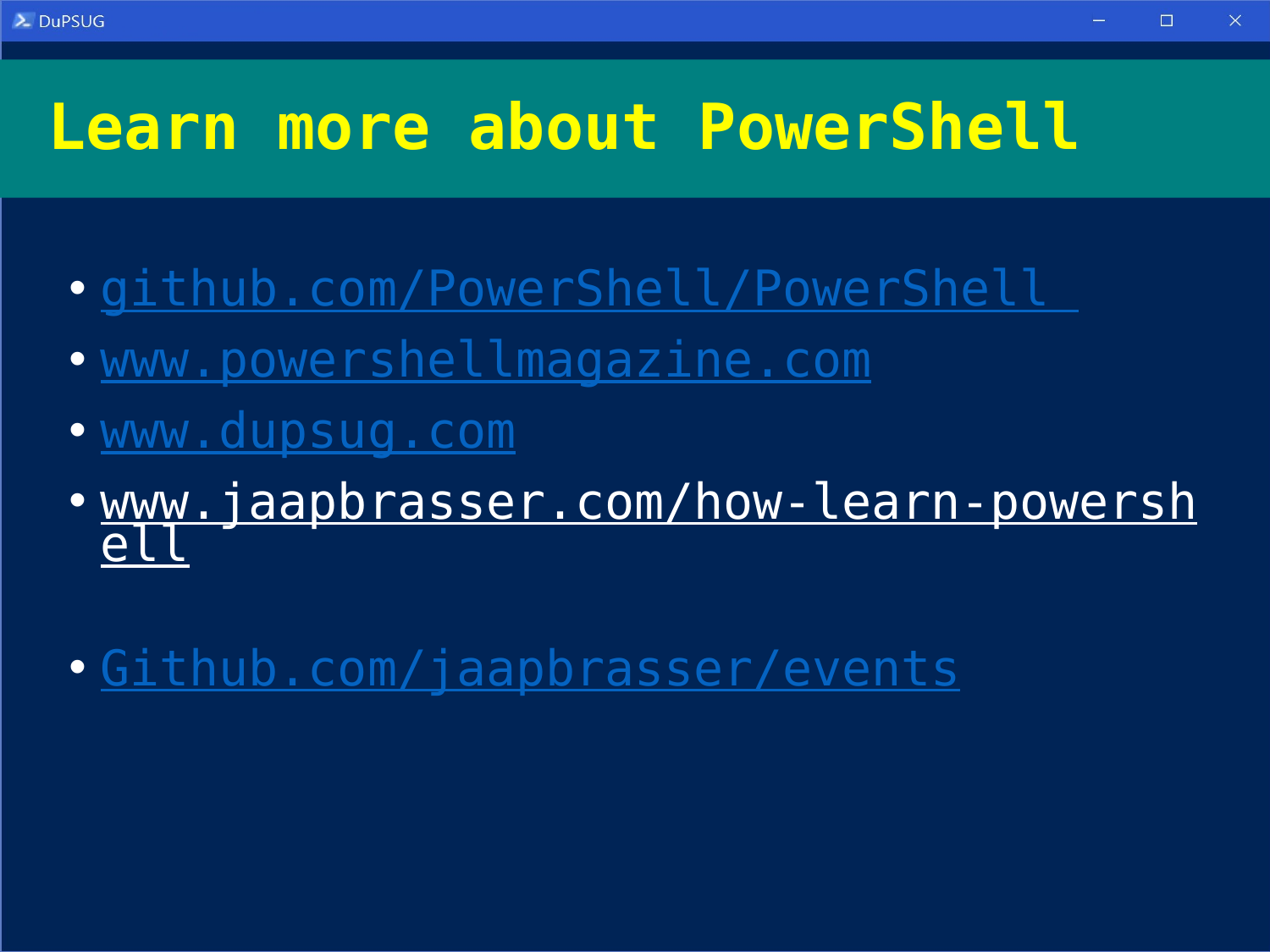

# Learn more about PowerShell

github.com/PowerShell/PowerShell
www.powershellmagazine.com
www.dupsug.com
www.jaapbrasser.com/how-learn-powershell
Github.com/jaapbrasser/events